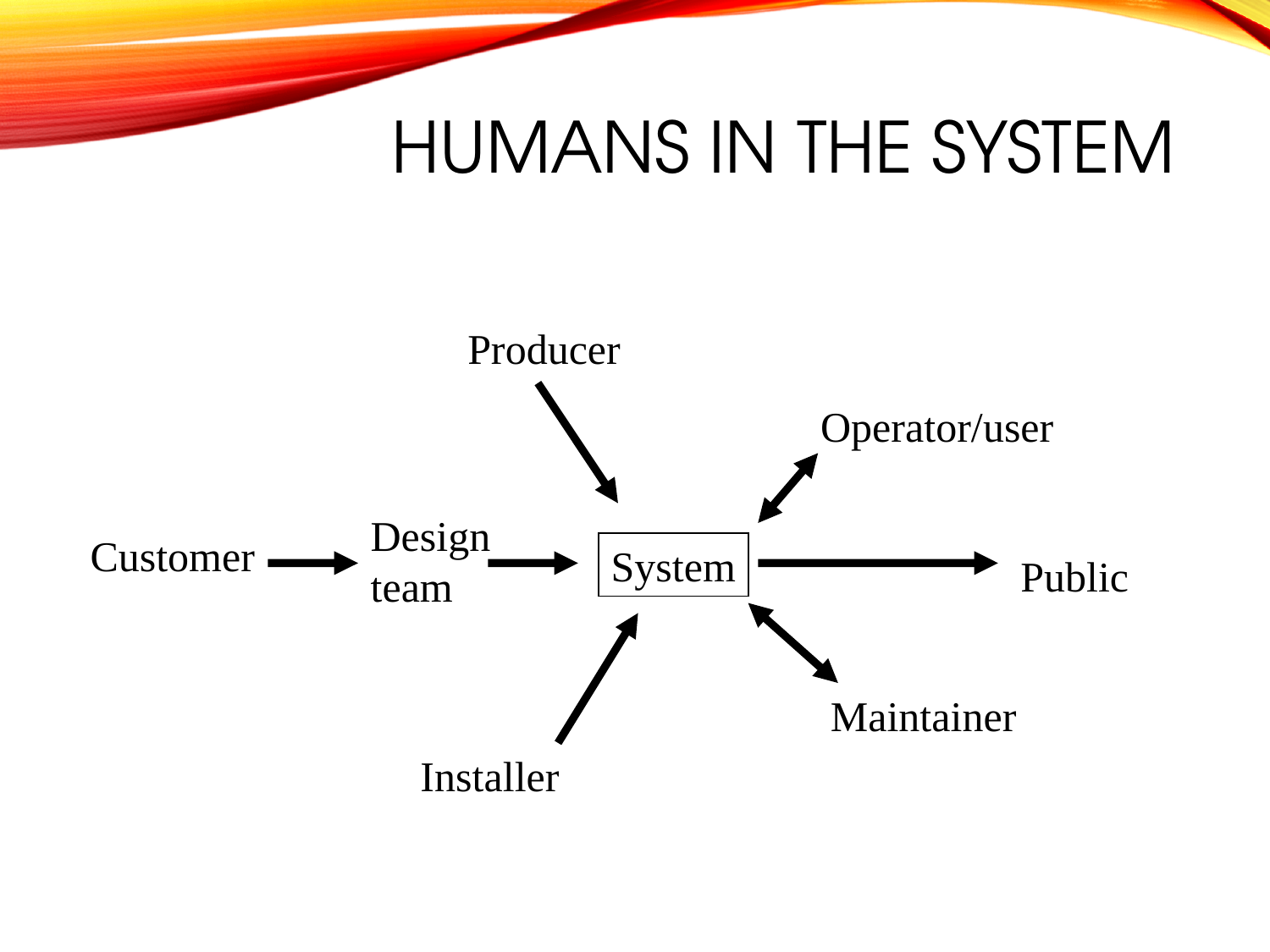

HUMANS IN THE SYSTEM
Producer

Operator/user

Design
team
Customer
System
Public

Maintainer
Installer